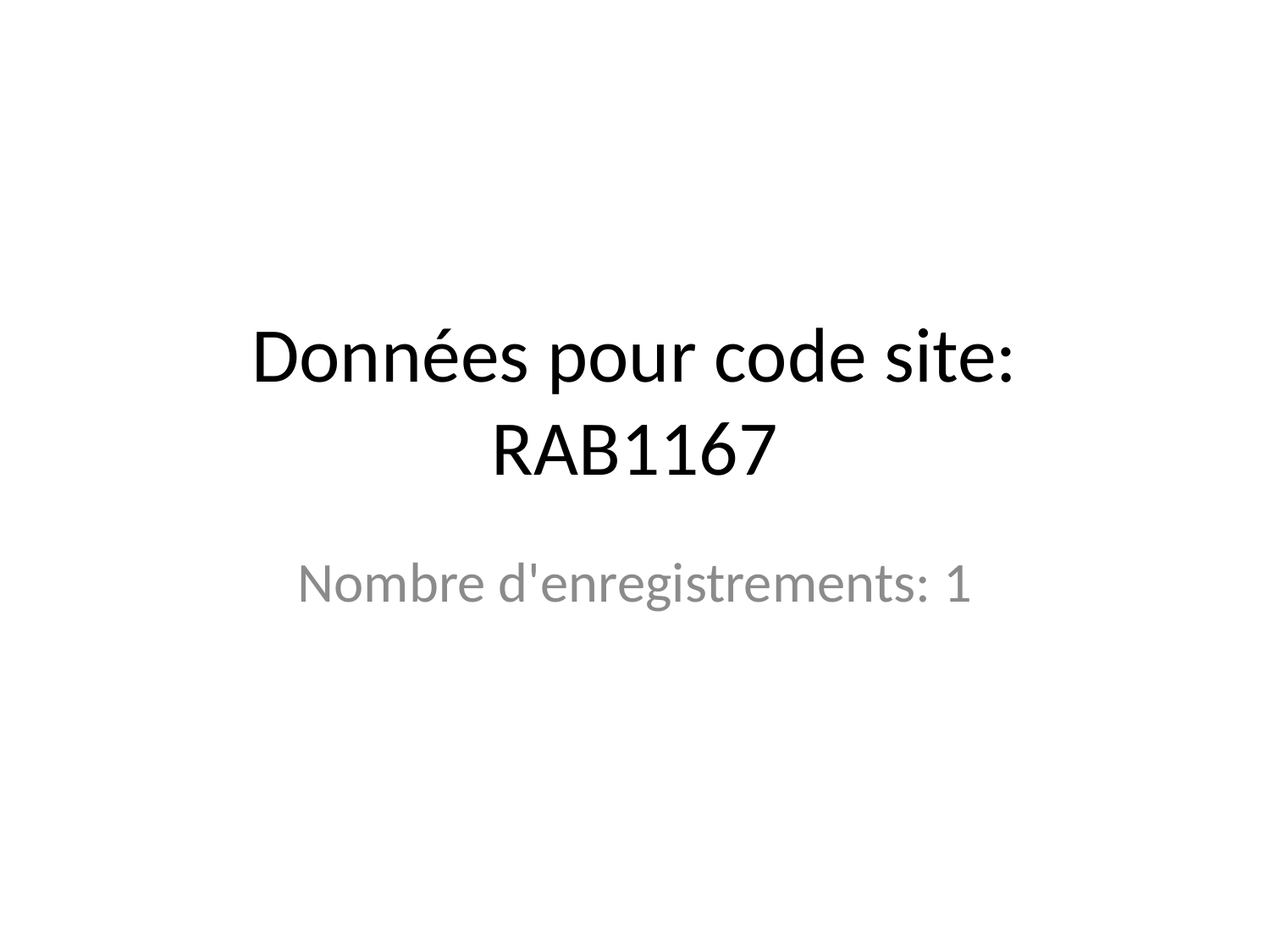

# Données pour code site: RAB1167
Nombre d'enregistrements: 1